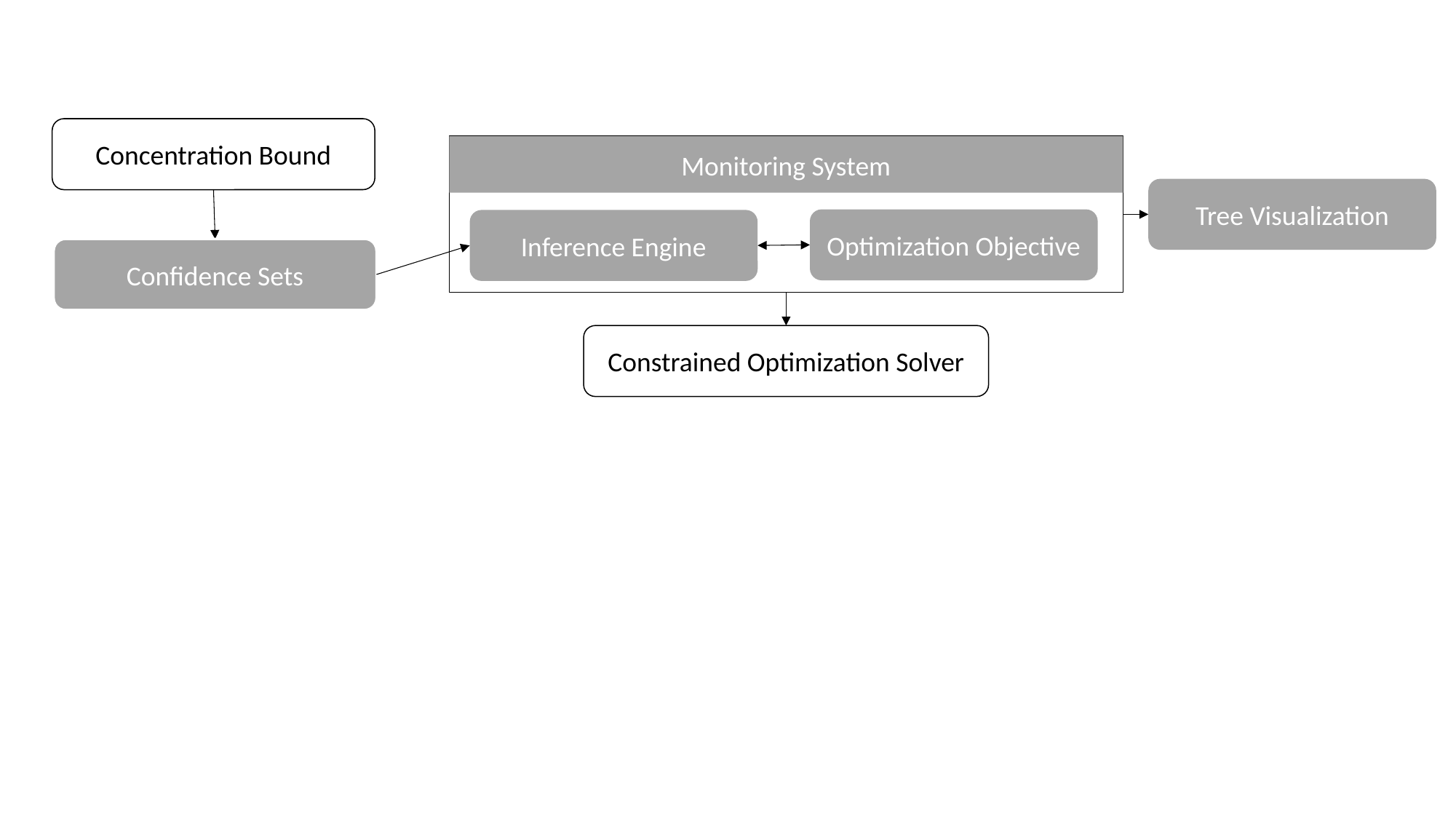

Concentration Bound
Monitoring System

Tree Visualization
Optimization Objective
Inference Engine
Confidence Sets
Constrained Optimization Solver